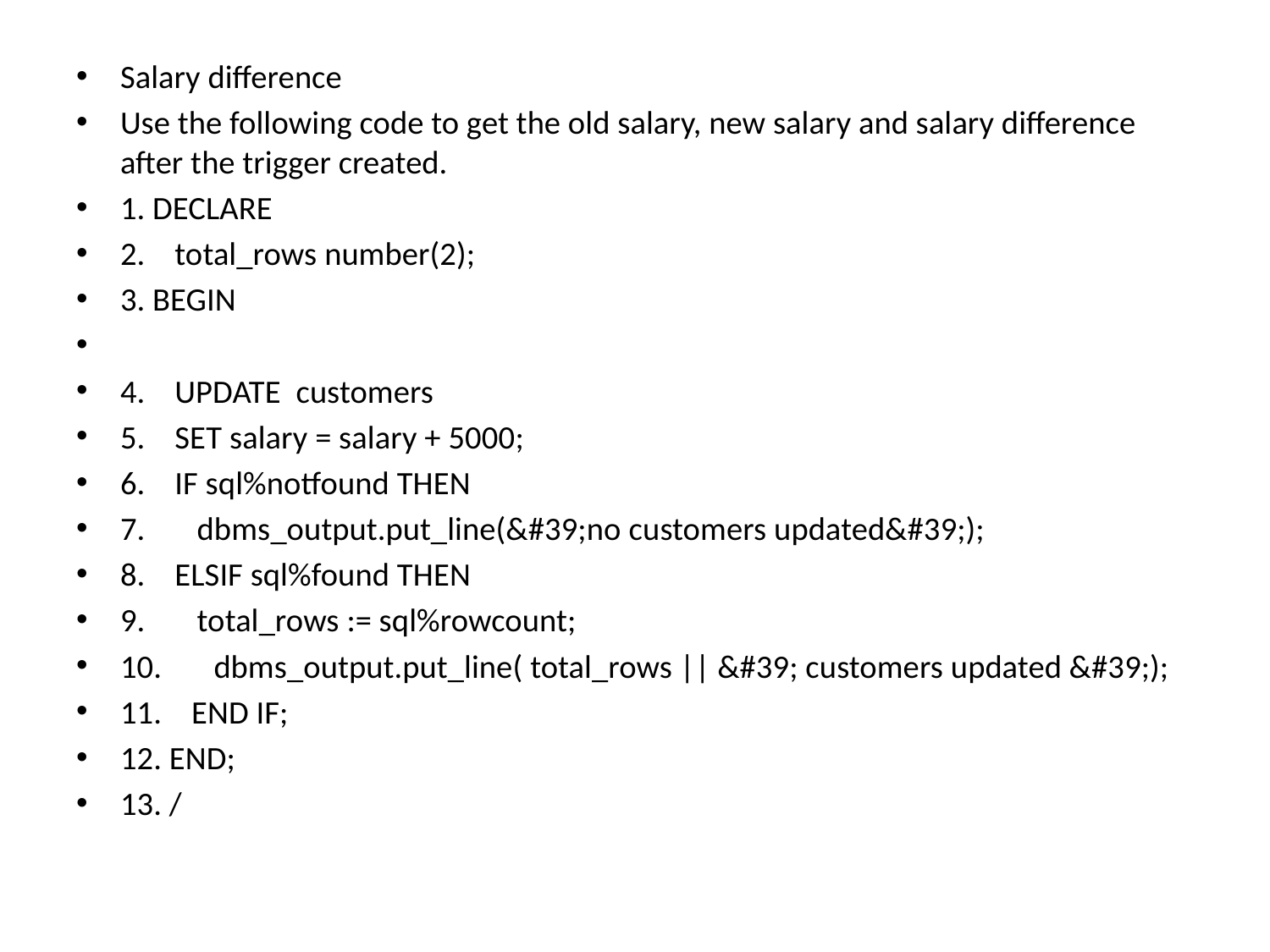

Salary difference
Use the following code to get the old salary, new salary and salary difference after the trigger created.
1. DECLARE
2.    total_rows number(2);
3. BEGIN

4.    UPDATE  customers
5.    SET salary = salary + 5000;
6.    IF sql%notfound THEN
7.       dbms_output.put_line(&#39;no customers updated&#39;);
8.    ELSIF sql%found THEN
9.       total_rows := sql%rowcount;
10.       dbms_output.put_line( total_rows || &#39; customers updated &#39;);
11.    END IF;
12. END;
13. /